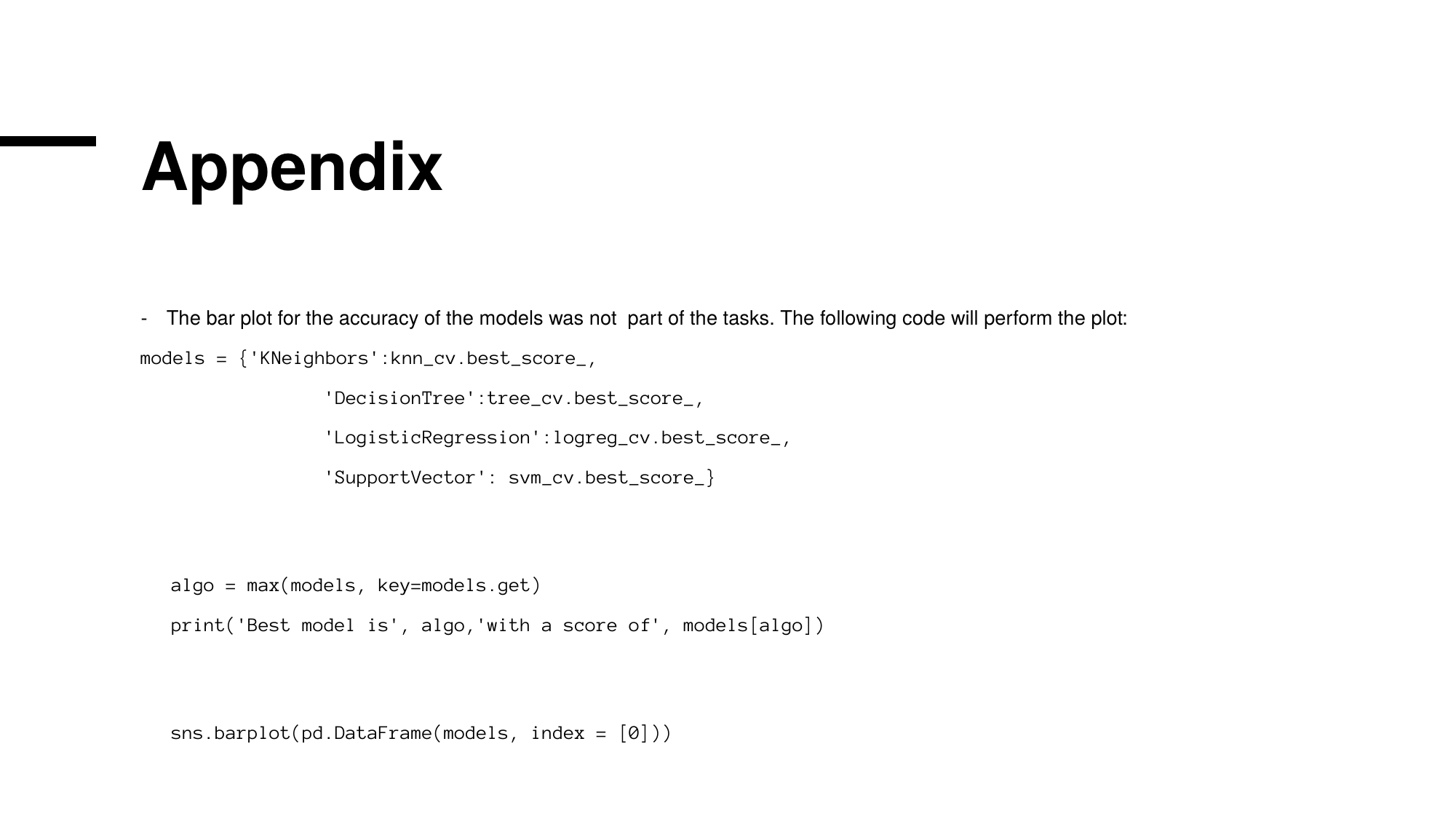

# Appendix

The bar plot for the accuracy of the models was not  part of the tasks. The following code will perform the plot:
models = {'KNeighbors':knn_cv.best_score_,
              'DecisionTree':tree_cv.best_score_,
              'LogisticRegression':logreg_cv.best_score_,
              'SupportVector': svm_cv.best_score_}

algo = max(models, key=models.get)
print('Best model is', algo,'with a score of', models[algo])

sns.barplot(pd.DataFrame(models, index = [0]))